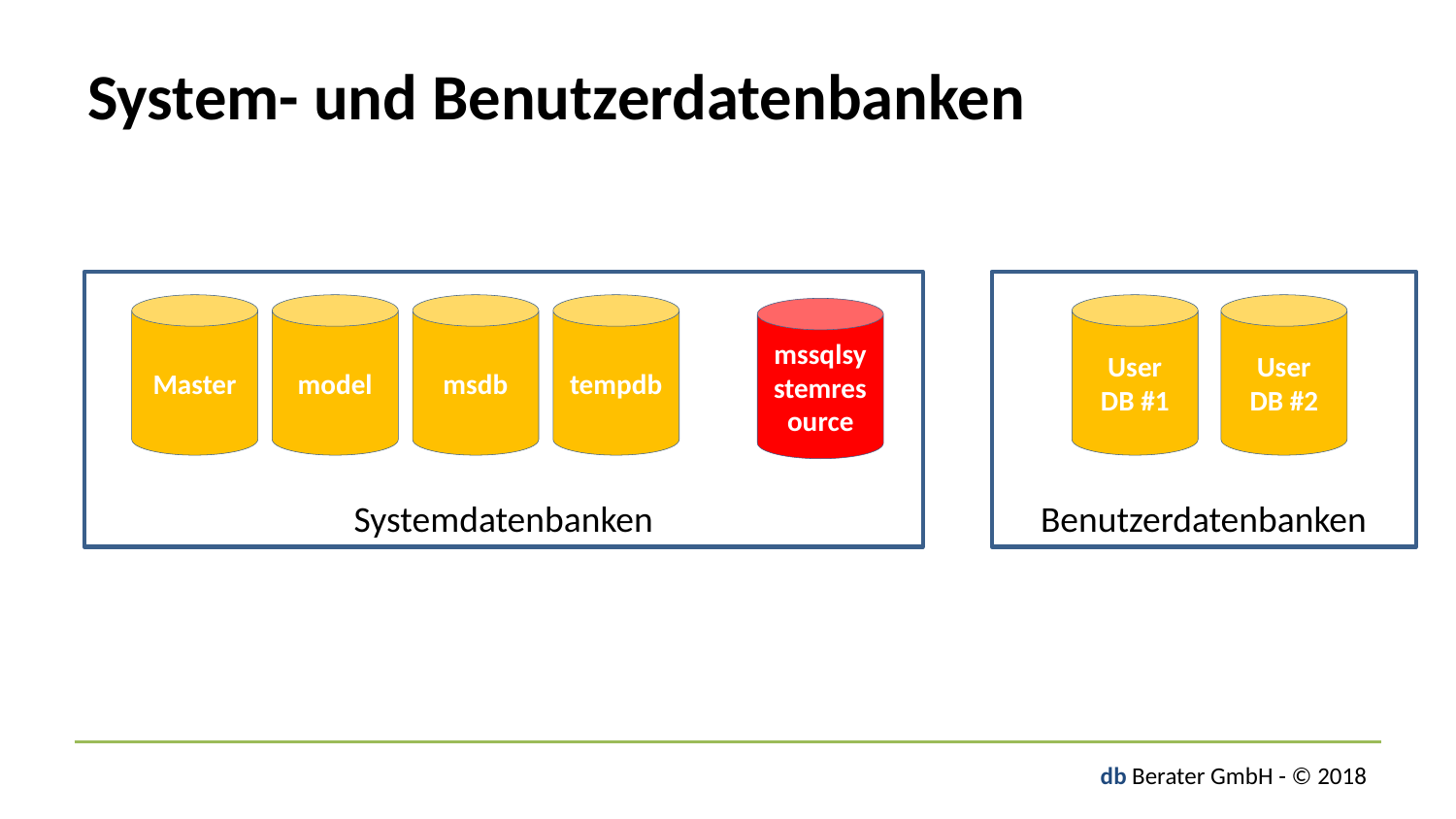

# System- und Benutzerdatenbanken
Systemdatenbanken
Benutzerdatenbanken
Master
model
msdb
tempdb
User
DB #1
User
DB #2
mssqlsystemresource